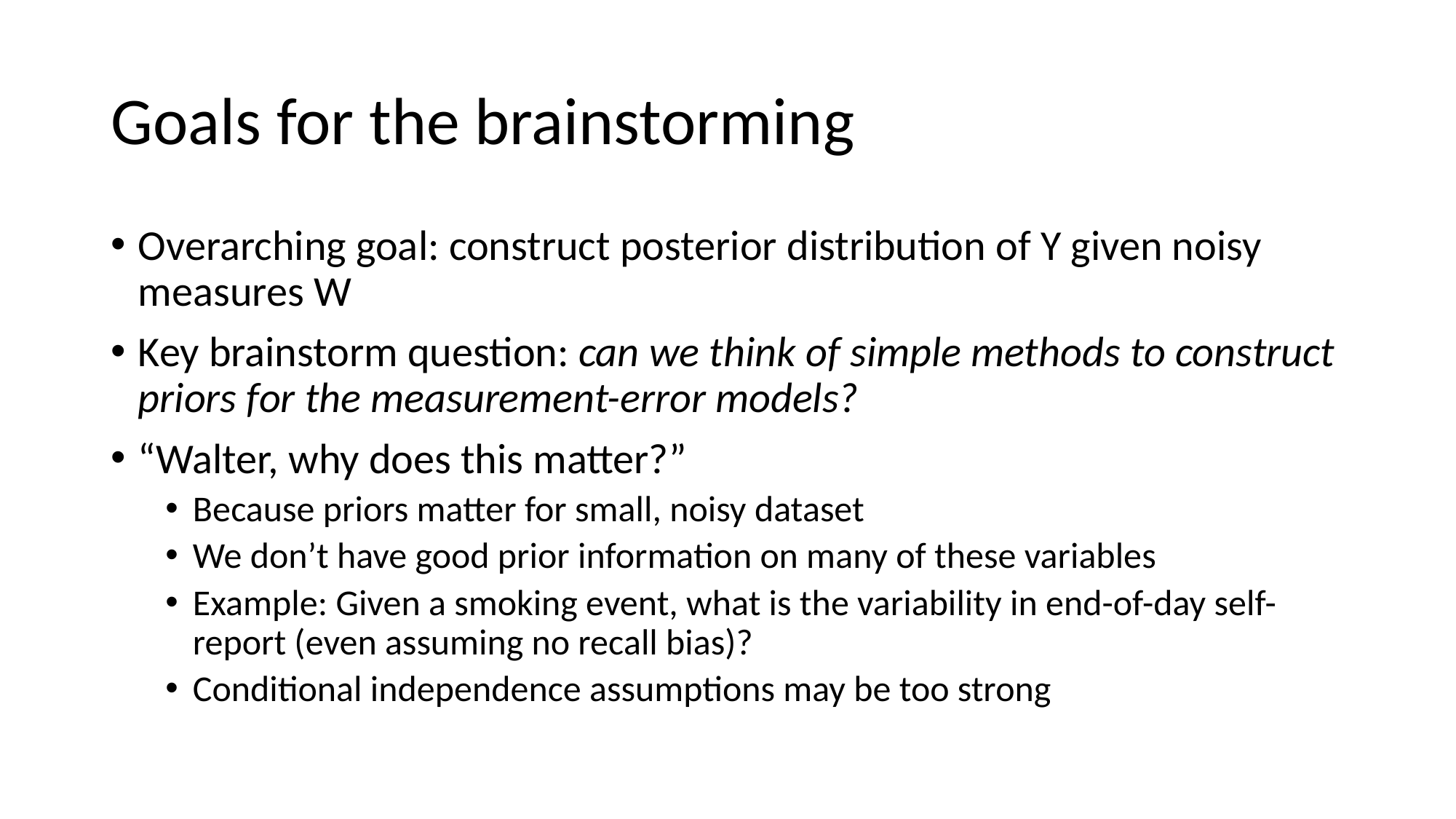

# Goals for the brainstorming
Overarching goal: construct posterior distribution of Y given noisy measures W
Key brainstorm question: can we think of simple methods to construct priors for the measurement-error models?
“Walter, why does this matter?”
Because priors matter for small, noisy dataset
We don’t have good prior information on many of these variables
Example: Given a smoking event, what is the variability in end-of-day self-report (even assuming no recall bias)?
Conditional independence assumptions may be too strong